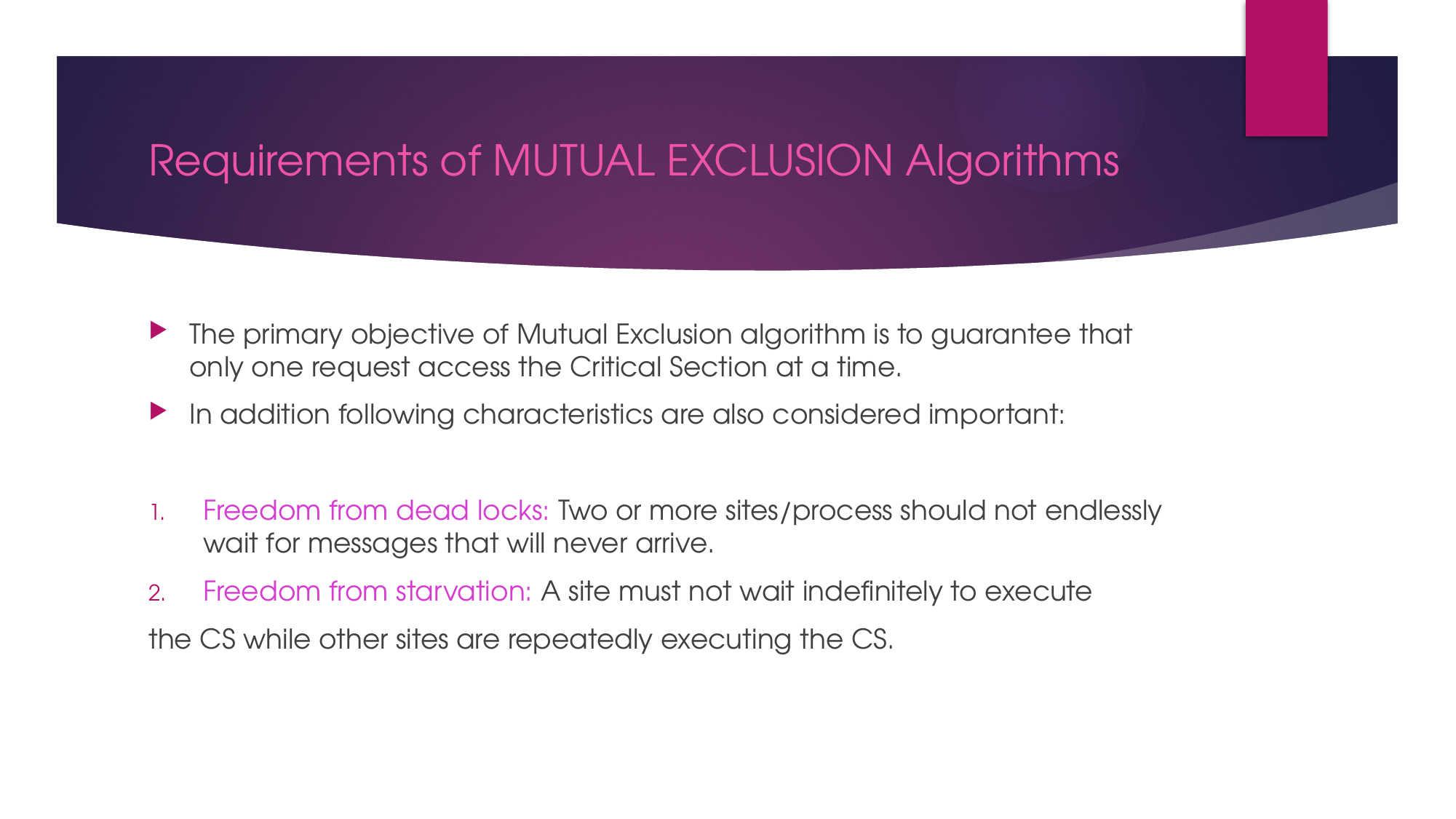

# Requirements of MUTUAL EXCLUSION Algorithms
The primary objective of Mutual Exclusion algorithm is to guarantee that only one request access the Critical Section at a time.
In addition following characteristics are also considered important:

Freedom from dead locks: Two or more sites/process should not endlessly wait for messages that will never arrive.
Freedom from starvation: A site must not wait indefinitely to execute
the CS while other sites are repeatedly executing the CS.